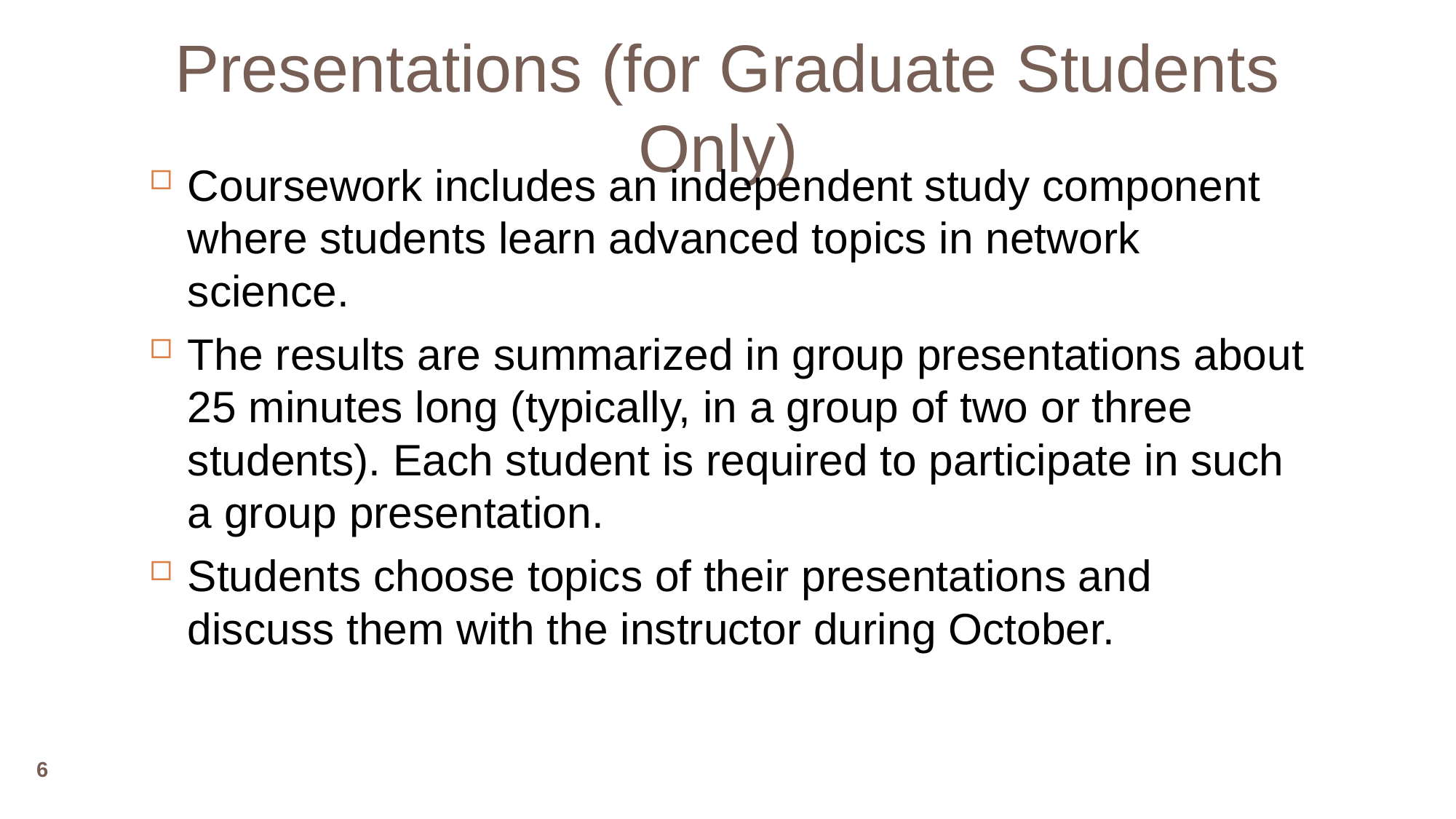

Presentations (for Graduate Students Only)

Coursework includes an independent study component where students learn advanced topics in network science.
The results are summarized in group presentations about 25 minutes long (typically, in a group of two or three students). Each student is required to participate in such a group presentation.
Students choose topics of their presentations and discuss them with the instructor during October.
6